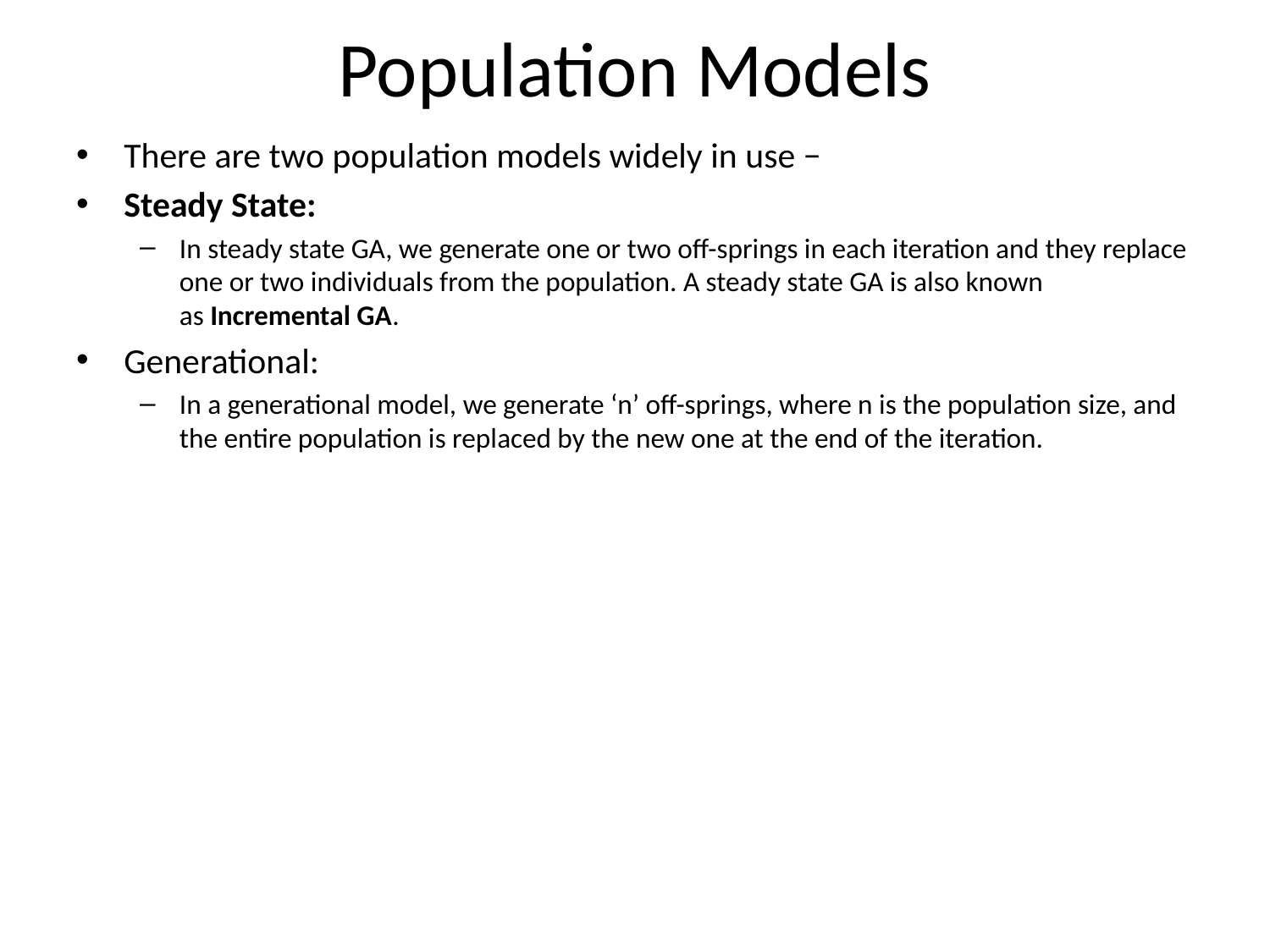

# Population Models
There are two population models widely in use −
Steady State:
In steady state GA, we generate one or two off-springs in each iteration and they replace one or two individuals from the population. A steady state GA is also known as Incremental GA.
Generational:
In a generational model, we generate ‘n’ off-springs, where n is the population size, and the entire population is replaced by the new one at the end of the iteration.